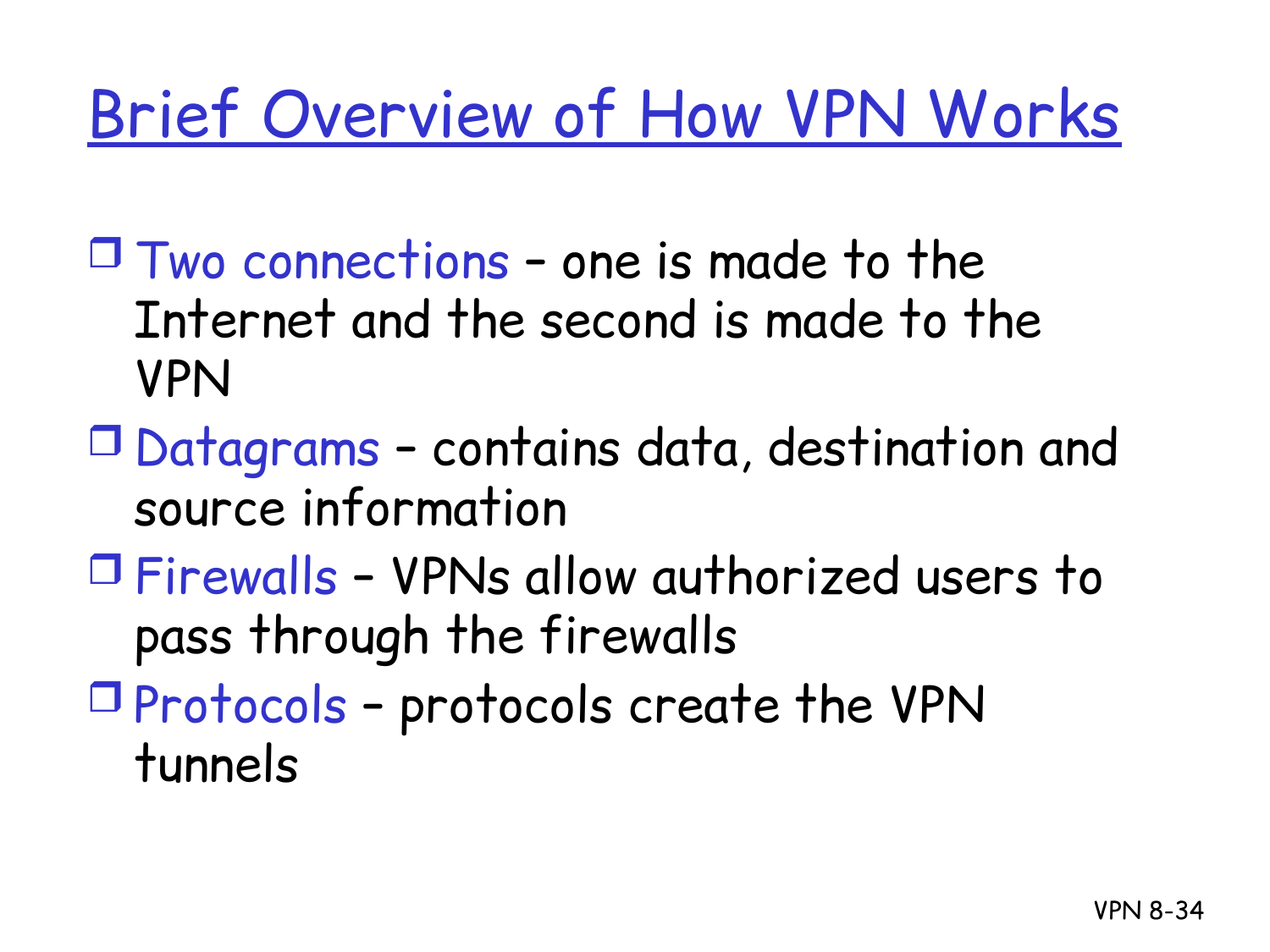

# Brief Overview of How VPN Works
Two connections – one is made to the Internet and the second is made to the VPN
Datagrams – contains data, destination and source information
Firewalls – VPNs allow authorized users to pass through the firewalls
Protocols – protocols create the VPN tunnels

VPN 8-34